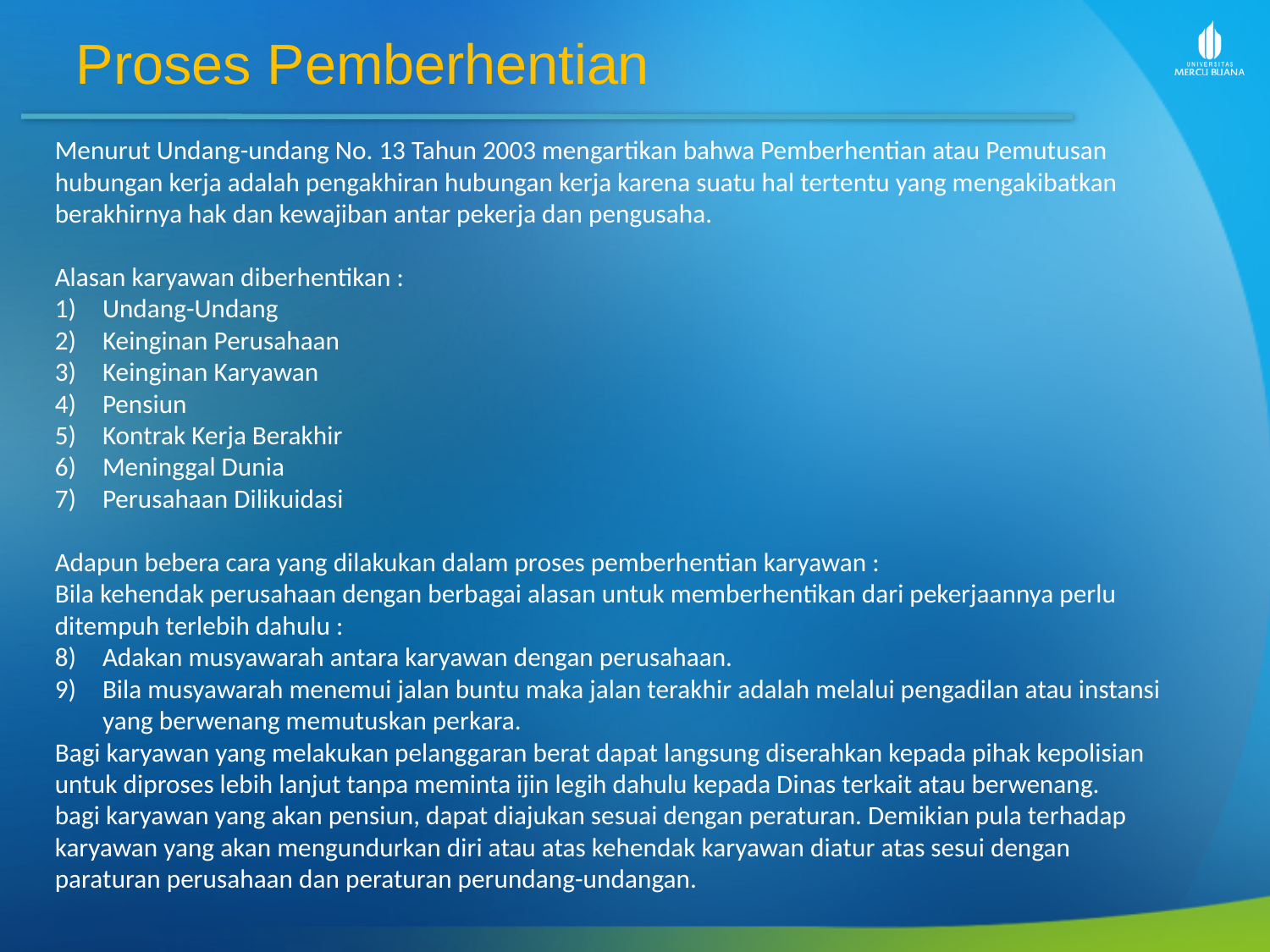

Proses Pemberhentian
Menurut Undang-undang No. 13 Tahun 2003 mengartikan bahwa Pemberhentian atau Pemutusan hubungan kerja adalah pengakhiran hubungan kerja karena suatu hal tertentu yang mengakibatkan berakhirnya hak dan kewajiban antar pekerja dan pengusaha.

Alasan karyawan diberhentikan :
Undang-Undang
Keinginan Perusahaan
Keinginan Karyawan
Pensiun
Kontrak Kerja Berakhir
Meninggal Dunia
Perusahaan Dilikuidasi

Adapun bebera cara yang dilakukan dalam proses pemberhentian karyawan :
Bila kehendak perusahaan dengan berbagai alasan untuk memberhentikan dari pekerjaannya perlu ditempuh terlebih dahulu :
Adakan musyawarah antara karyawan dengan perusahaan.
Bila musyawarah menemui jalan buntu maka jalan terakhir adalah melalui pengadilan atau instansi yang berwenang memutuskan perkara.
Bagi karyawan yang melakukan pelanggaran berat dapat langsung diserahkan kepada pihak kepolisian untuk diproses lebih lanjut tanpa meminta ijin legih dahulu kepada Dinas terkait atau berwenang.
bagi karyawan yang akan pensiun, dapat diajukan sesuai dengan peraturan. Demikian pula terhadap karyawan yang akan mengundurkan diri atau atas kehendak karyawan diatur atas sesui dengan paraturan perusahaan dan peraturan perundang-undangan.